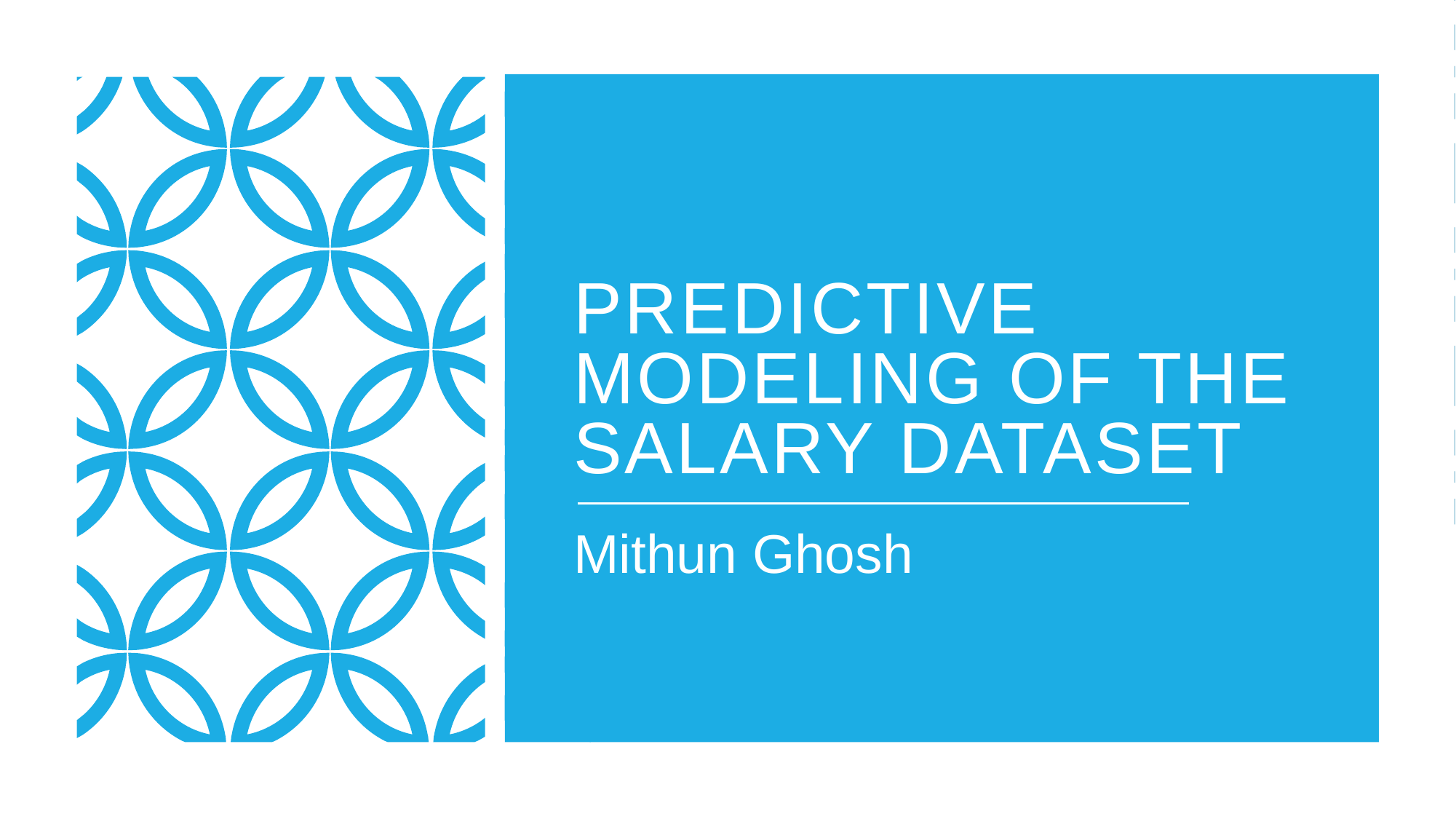

# Predictive Modeling of the salary dataset

Mithun Ghosh